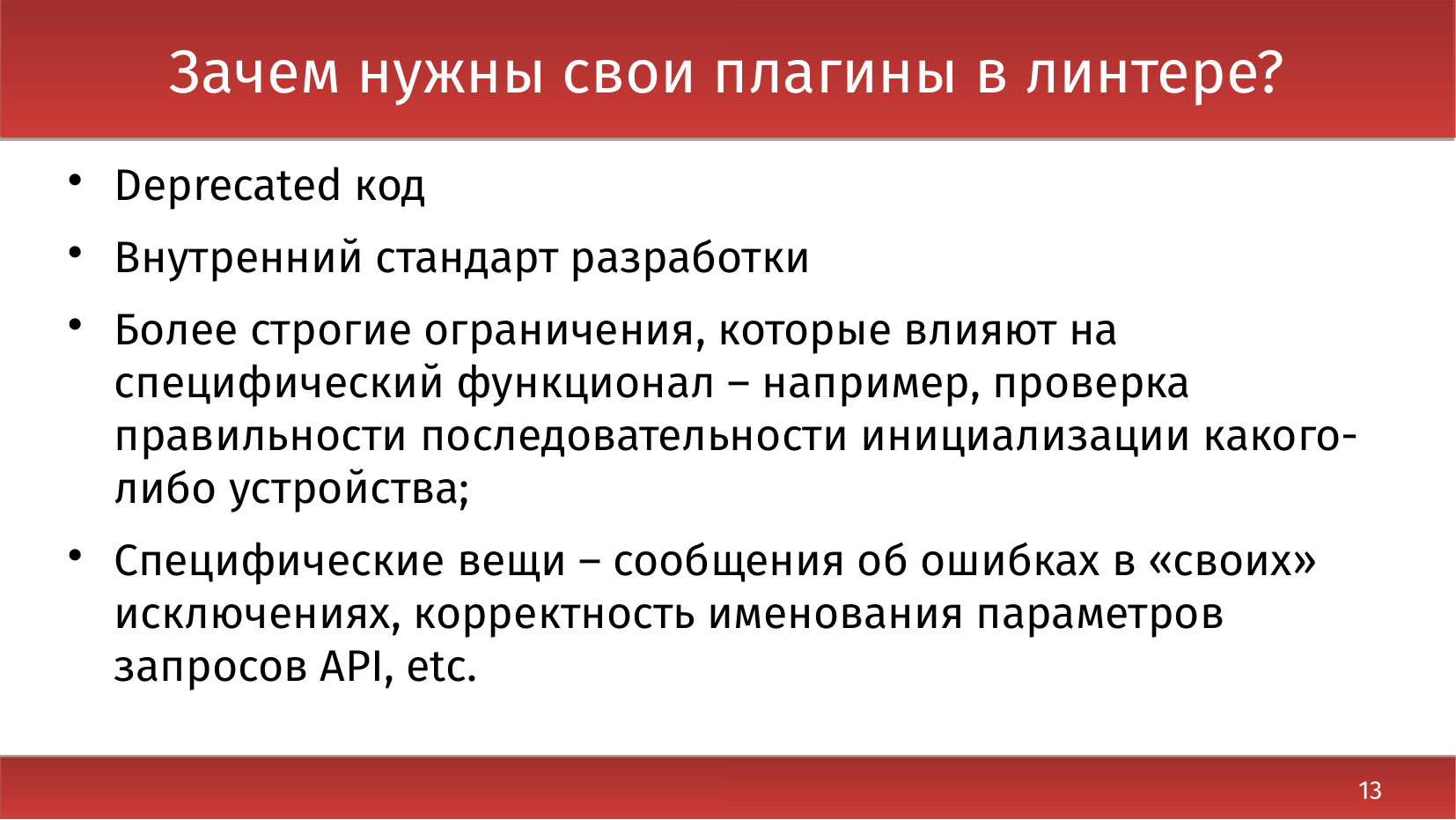

# Зачем нужны свои плагины в линтере?
Deprecated код
Внутренний стандарт разработки
Более строгие ограничения, которые влияют на специфический функционал – например, проверка правильности последовательности инициализации какого-либо устройства;
Специфические вещи – сообщения об ошибках в «своих» исключениях, корректность именования параметров запросов API, etc.
13